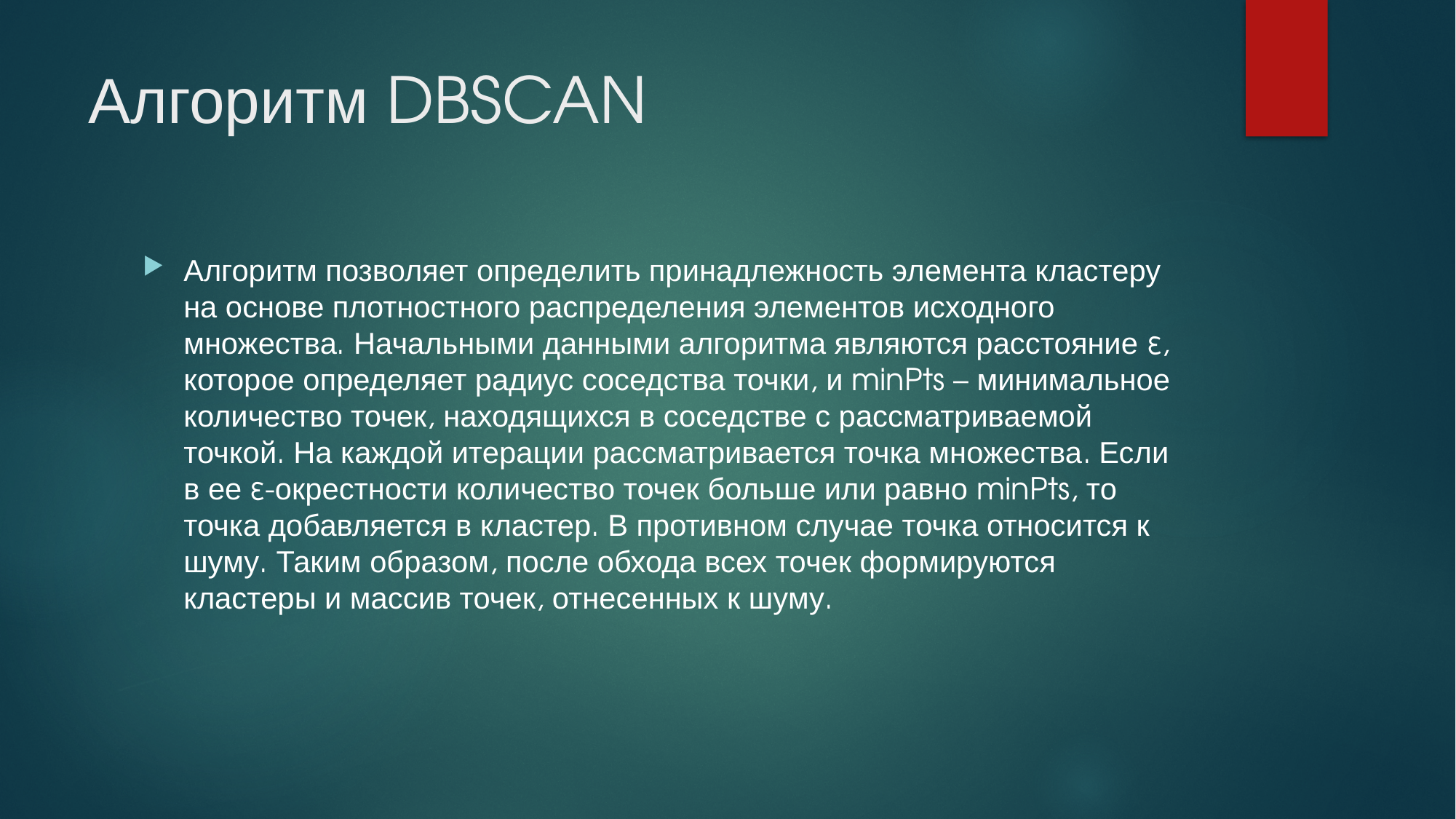

# Алгоритм DBSCAN
Алгоритм позволяет определить принадлежность элемента кластеру на основе плотностного распределения элементов исходного множества. Начальными данными алгоритма являются расстояние ε, которое определяет радиус соседства точки, и minPts – минимальное количество точек, находящихся в соседстве с рассматриваемой точкой. На каждой итерации рассматривается точка множества. Если в ее ε-окрестности количество точек больше или равно minPts, то точка добавляется в кластер. В противном случае точка относится к шуму. Таким образом, после обхода всех точек формируются кластеры и массив точек, отнесенных к шуму.